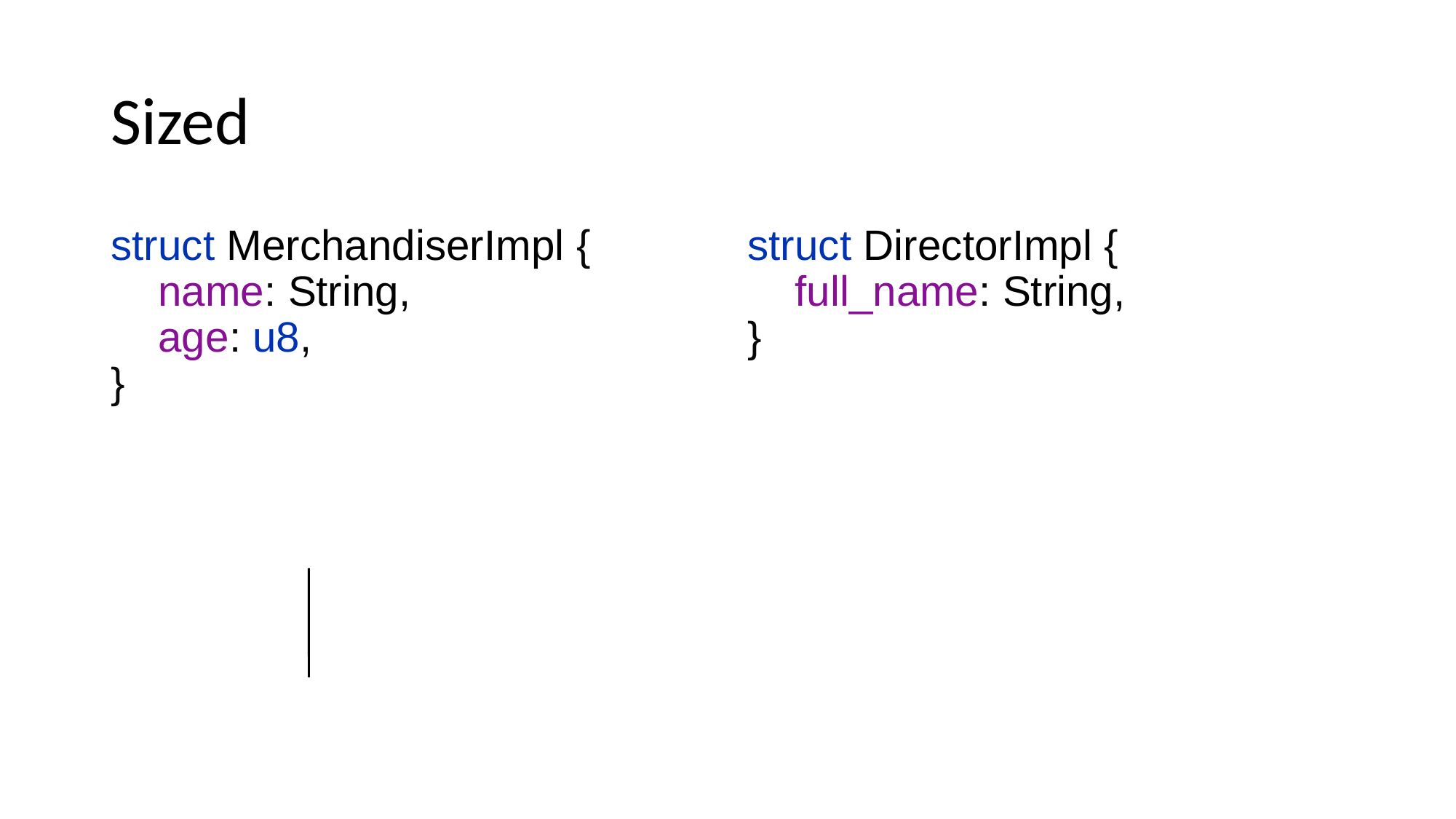

# Sized
struct MerchandiserImpl {
    name: String,
    age: u8,
}

struct DirectorImpl {
    full_name: String,
}